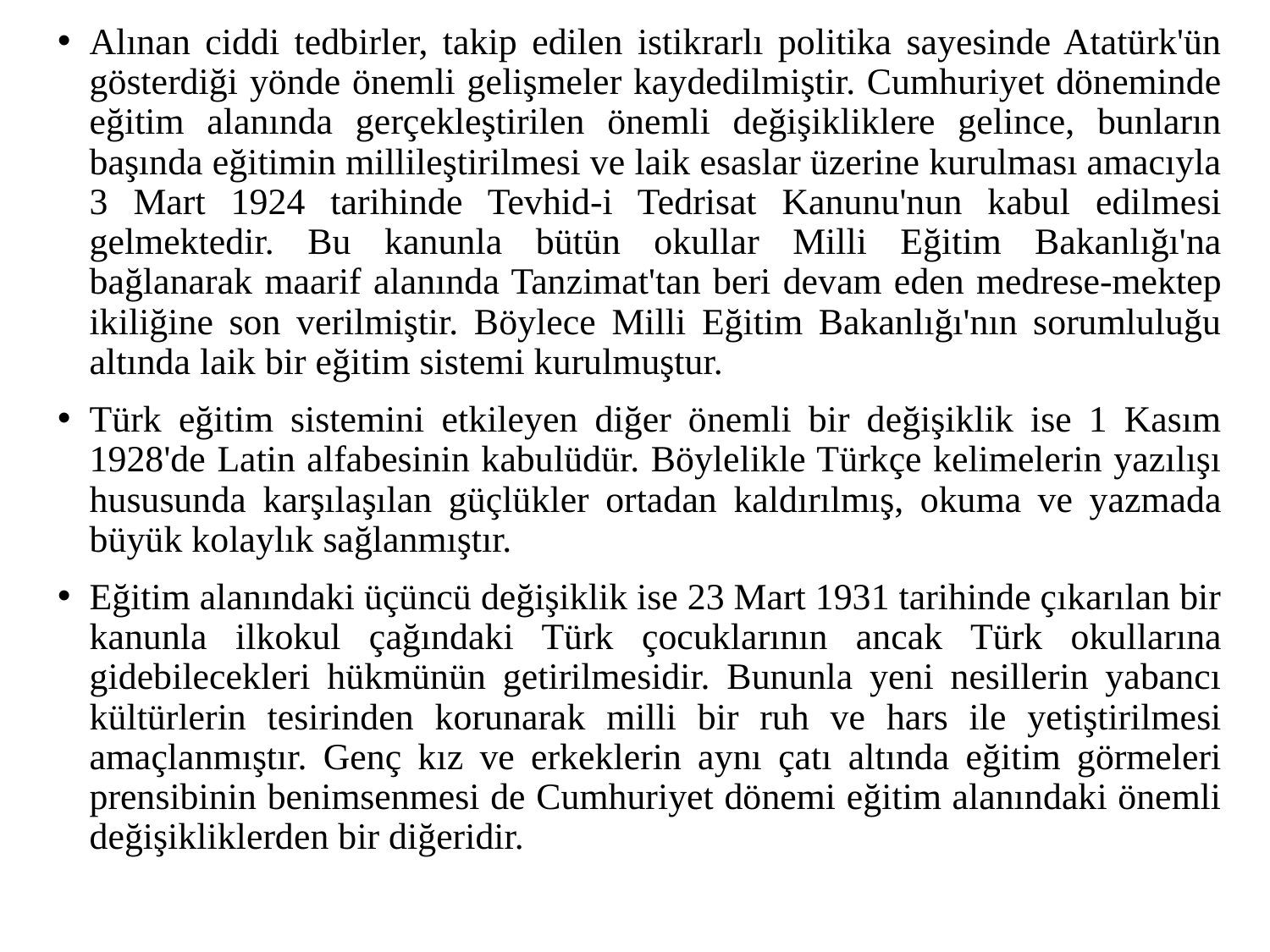

Alınan ciddi tedbirler, takip edilen istikrarlı politika sayesinde Atatürk'ün gösterdiği yönde önemli gelişmeler kaydedilmiştir. Cumhuriyet döneminde eğitim alanında gerçekleştirilen önemli değişikliklere gelince, bunların başında eğitimin millileştirilmesi ve laik esaslar üzerine kurulması amacıyla 3 Mart 1924 tarihinde Tevhid-i Tedrisat Kanunu'nun kabul edilmesi gelmektedir. Bu kanunla bütün okullar Milli Eğitim Bakanlığı'na bağlanarak maarif alanında Tanzimat'tan beri devam eden medrese-mektep ikiliğine son verilmiştir. Böylece Milli Eğitim Bakanlığı'nın sorumluluğu altında laik bir eğitim sistemi kurulmuştur.
Türk eğitim sistemini etkileyen diğer önemli bir değişiklik ise 1 Kasım 1928'de Latin alfabesinin kabulüdür. Böylelikle Türkçe kelimelerin yazılışı hususunda karşılaşılan güçlükler ortadan kaldırılmış, okuma ve yazmada büyük kolaylık sağlanmıştır.
Eğitim alanındaki üçüncü değişiklik ise 23 Mart 1931 tarihinde çıkarılan bir kanunla ilkokul çağındaki Türk çocuklarının ancak Türk okullarına gidebilecekleri hükmünün getirilmesidir. Bununla yeni nesillerin yabancı kültürlerin tesirinden korunarak milli bir ruh ve hars ile yetiştirilmesi amaçlanmıştır. Genç kız ve erkeklerin aynı çatı altında eğitim görmeleri prensibinin benimsenmesi de Cumhuriyet dönemi eğitim alanındaki önemli değişikliklerden bir diğeridir.